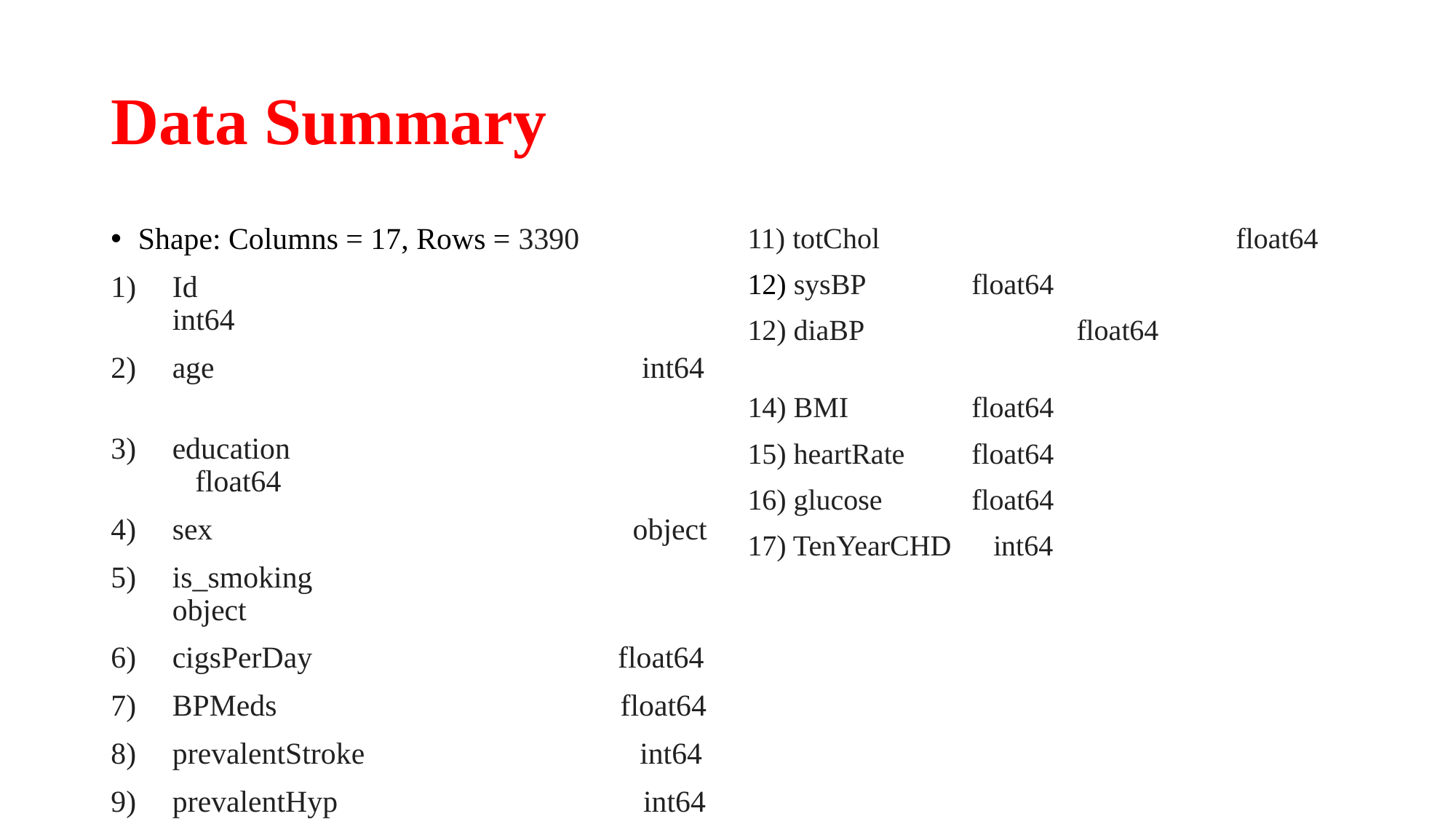

# Data Summary
Shape: Columns = 17, Rows = 3390
Id                                                           int64
age                                                        int64
education                		                float64
sex                                                       object
is_smoking                                          object
cigsPerDay                                        float64
BPMeds                                             float64
prevalentStroke                                    int64
prevalentHyp                                        int64
diabetes                                                 int64
11) totChol                                                 float64
12) sysBP							  float64
12) diaBP              					  float64
14) BMI 							  float64
15) heartRate 						  float64
16) glucose							  float64
17) TenYearCHD						     int64